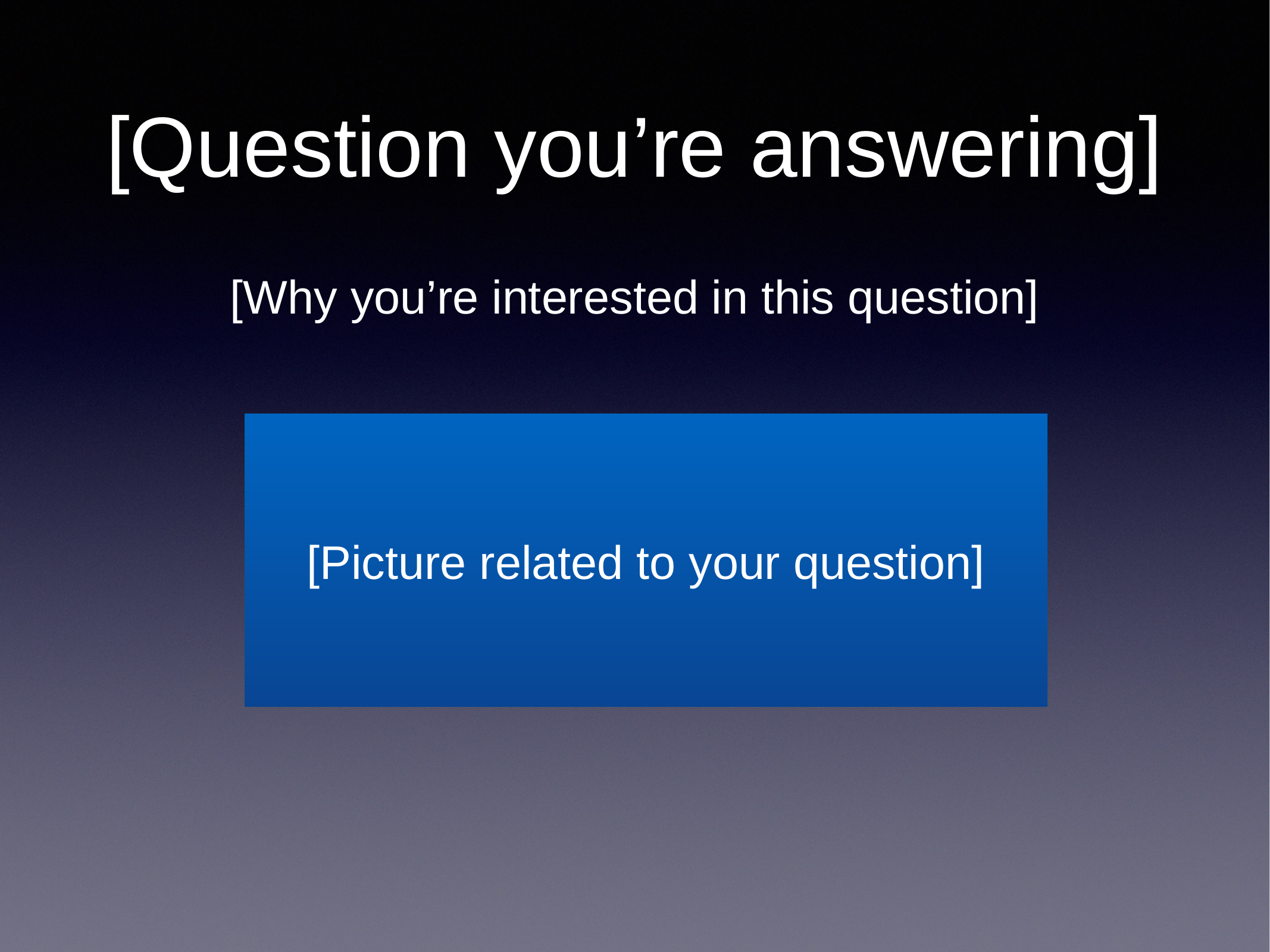

# [Question you’re answering]
[Why you’re interested in this question]

[Picture related to your question]